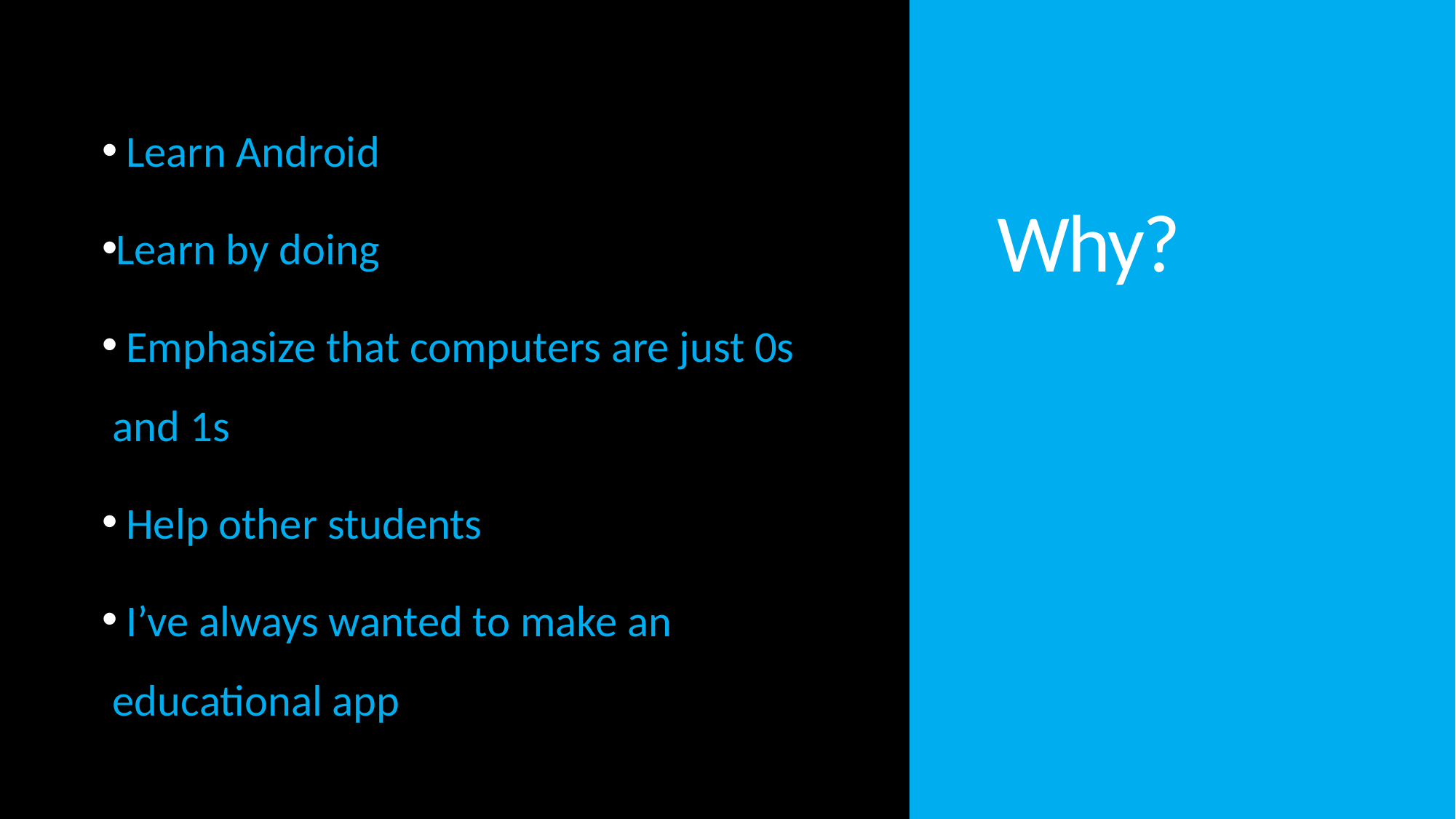

# Why?
 Learn Android
Learn by doing
 Emphasize that computers are just 0s and 1s
 Help other students
 I’ve always wanted to make an educational app